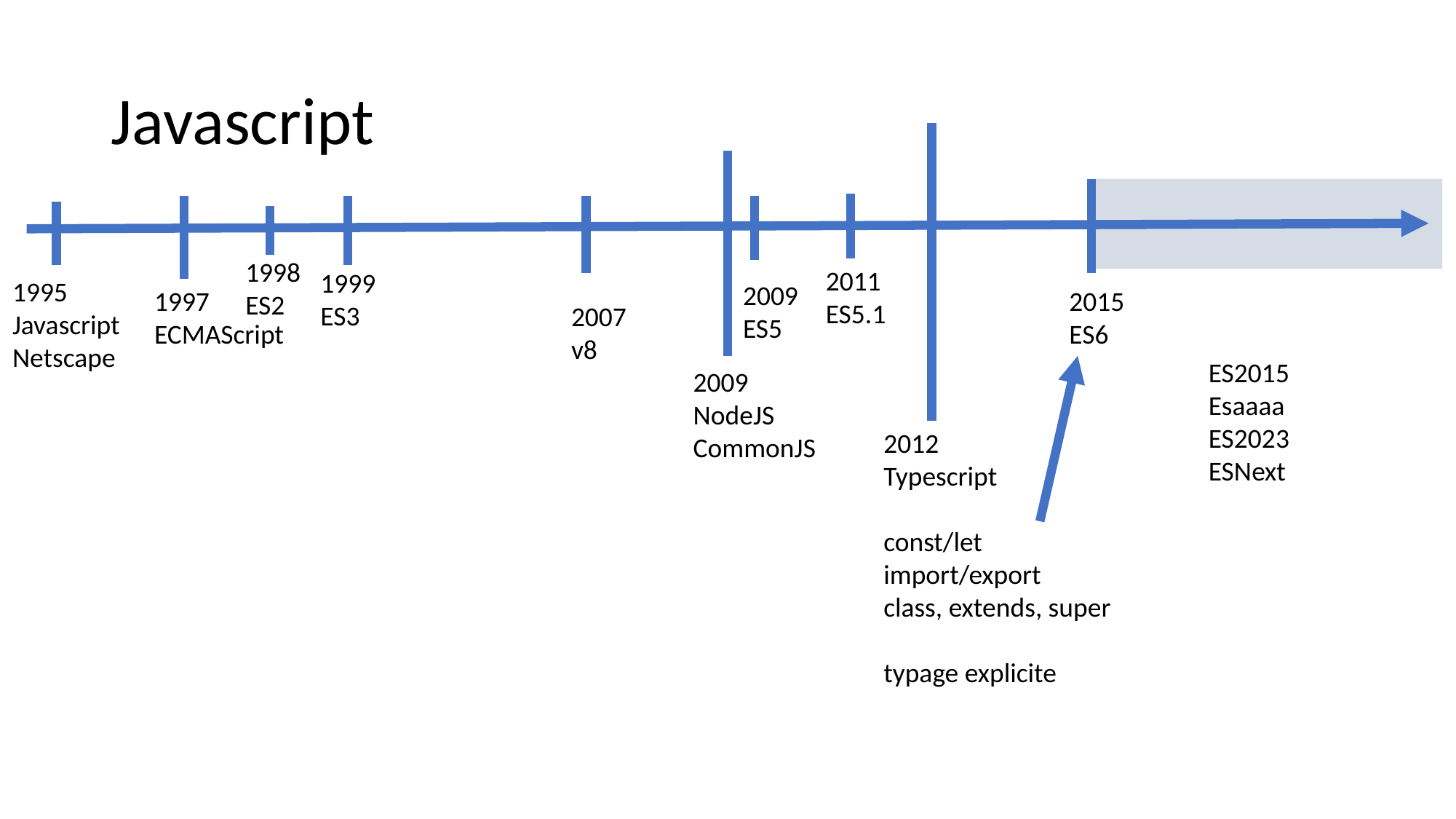

# Javascript

1998
ES2
2011
ES5.1
1999
ES3
1995
Javascript
Netscape
2009
ES5
1997
ECMAScript
2015
ES6
2007
v8
ES2015
Esaaaa
ES2023
ESNext
2009
NodeJS
CommonJS
2012
Typescript

const/let
import/export
class, extends, super

typage explicite